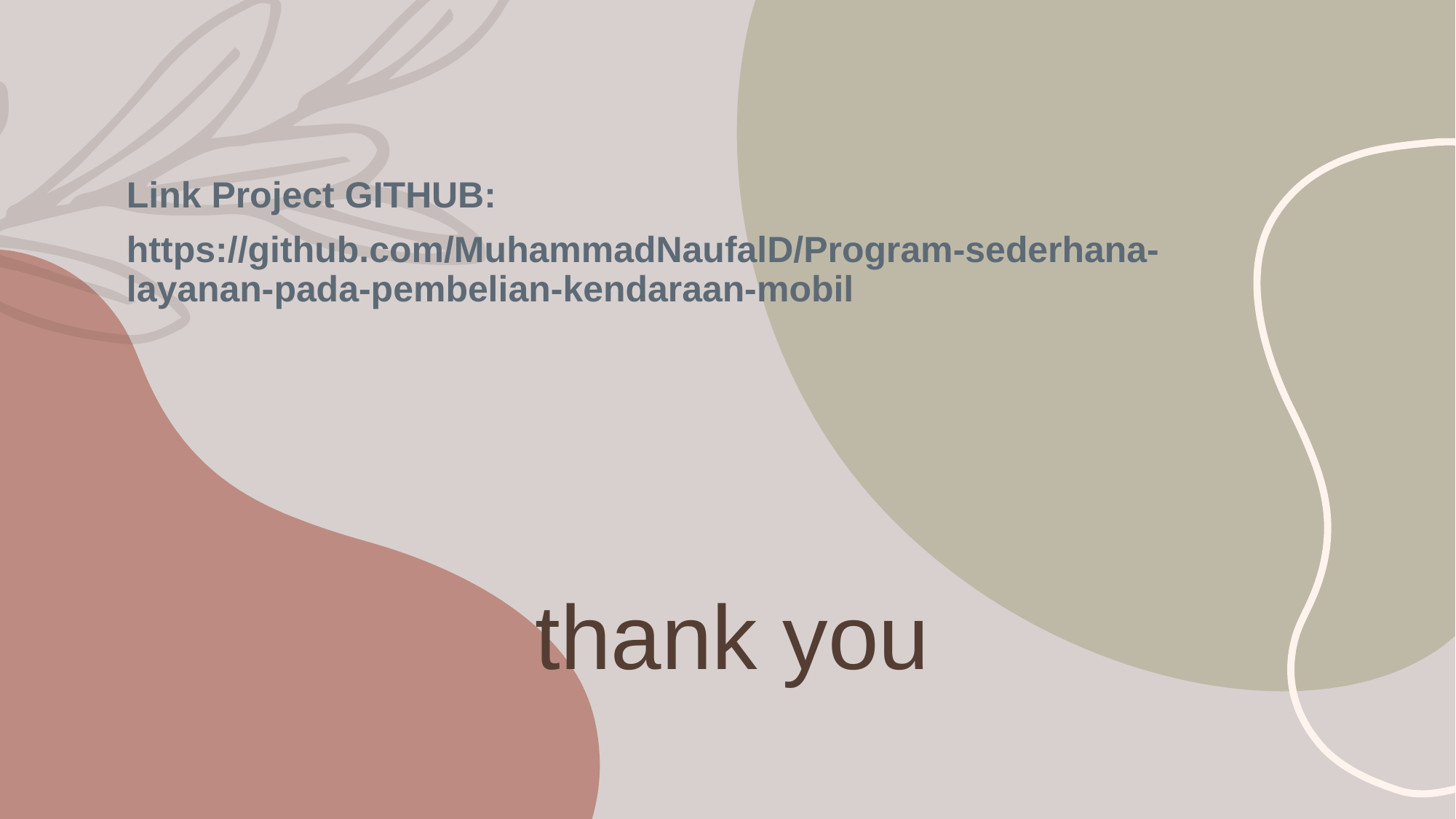

Link Project GITHUB:
https://github.com/MuhammadNaufalD/Program-sederhana-layanan-pada-pembelian-kendaraan-mobil
# thank you